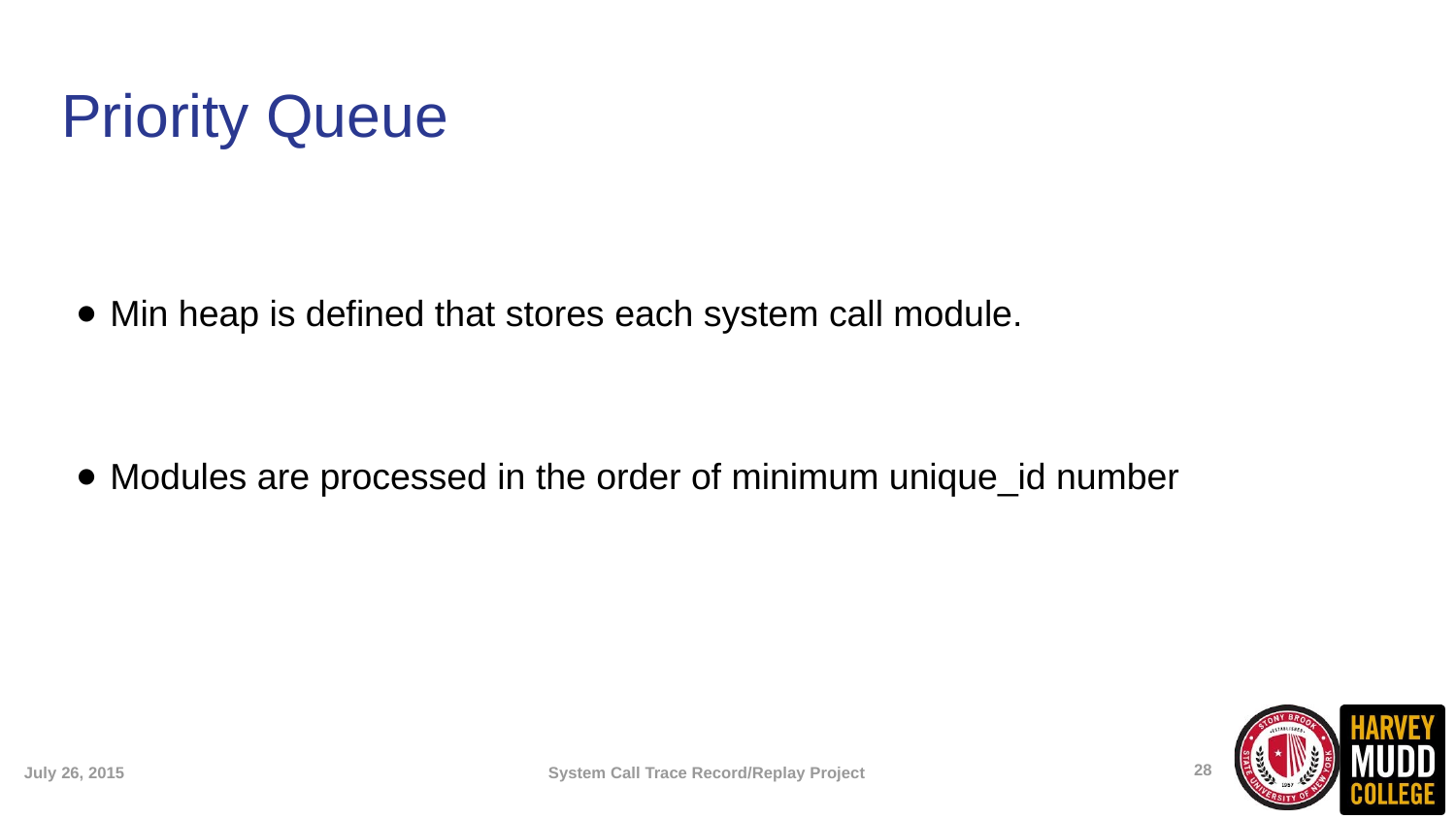

Priority Queue
Min heap is defined that stores each system call module.
Modules are processed in the order of minimum unique_id number
28
July 26, 2015
System Call Trace Record/Replay Project